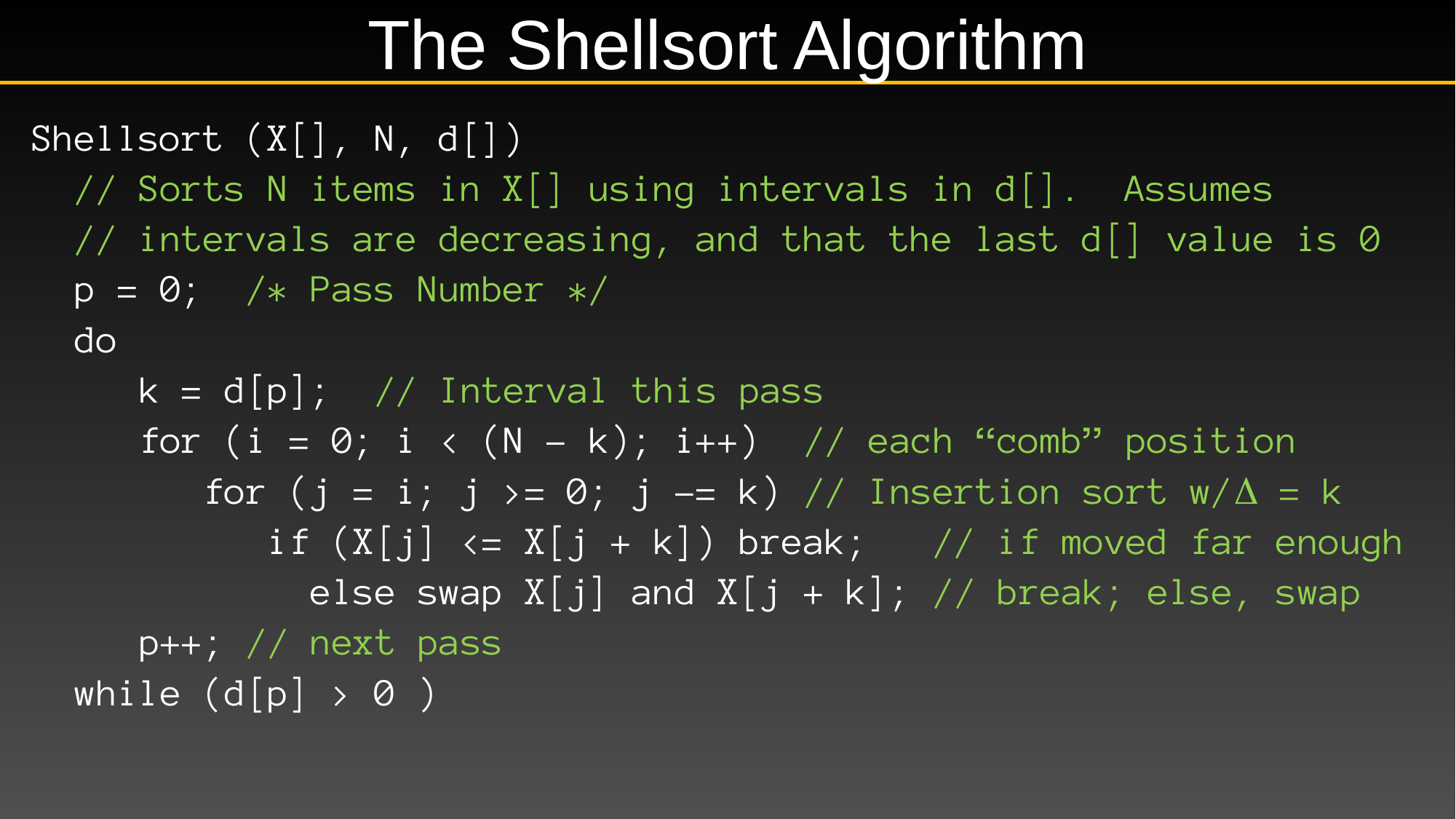

The Shellsort Algorithm
Shellsort (X[], N, d[])
  // Sorts N items in X[] using intervals in d[].  Assumes
  // intervals are decreasing, and that the last d[] value is 0
  p = 0;  /* Pass Number */
  do
     k = d[p];  // Interval this pass
     for (i = 0; i < (N - k); i++)  // each “comb” position
        for (j = i; j >= 0; j -= k) // Insertion sort w/Δ = k
           if (X[j] <= X[j + k]) break;   // if moved far enough
             else swap X[j] and X[j + k]; // break; else, swap
     p++; // next pass
  while (d[p] > 0 )